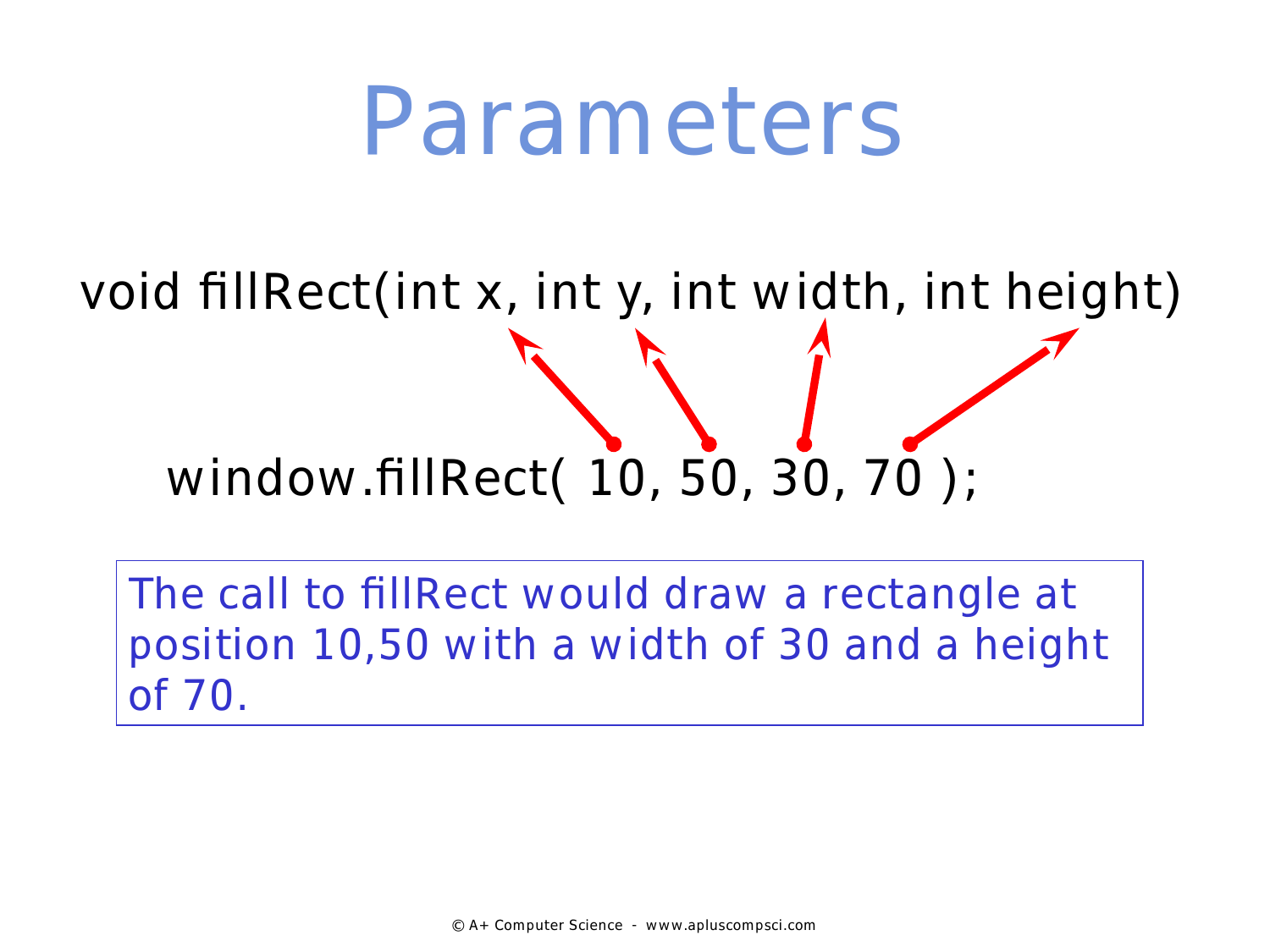

Parameters
void fillRect(int x, int y, int width, int height)

      window.fillRect( 10, 50, 30, 70 );

The call to fillRect would draw a rectangle at
position 10,50 with a width of 30 and a height
of 70.

© A+ Computer Science  -  www.apluscompsci.com